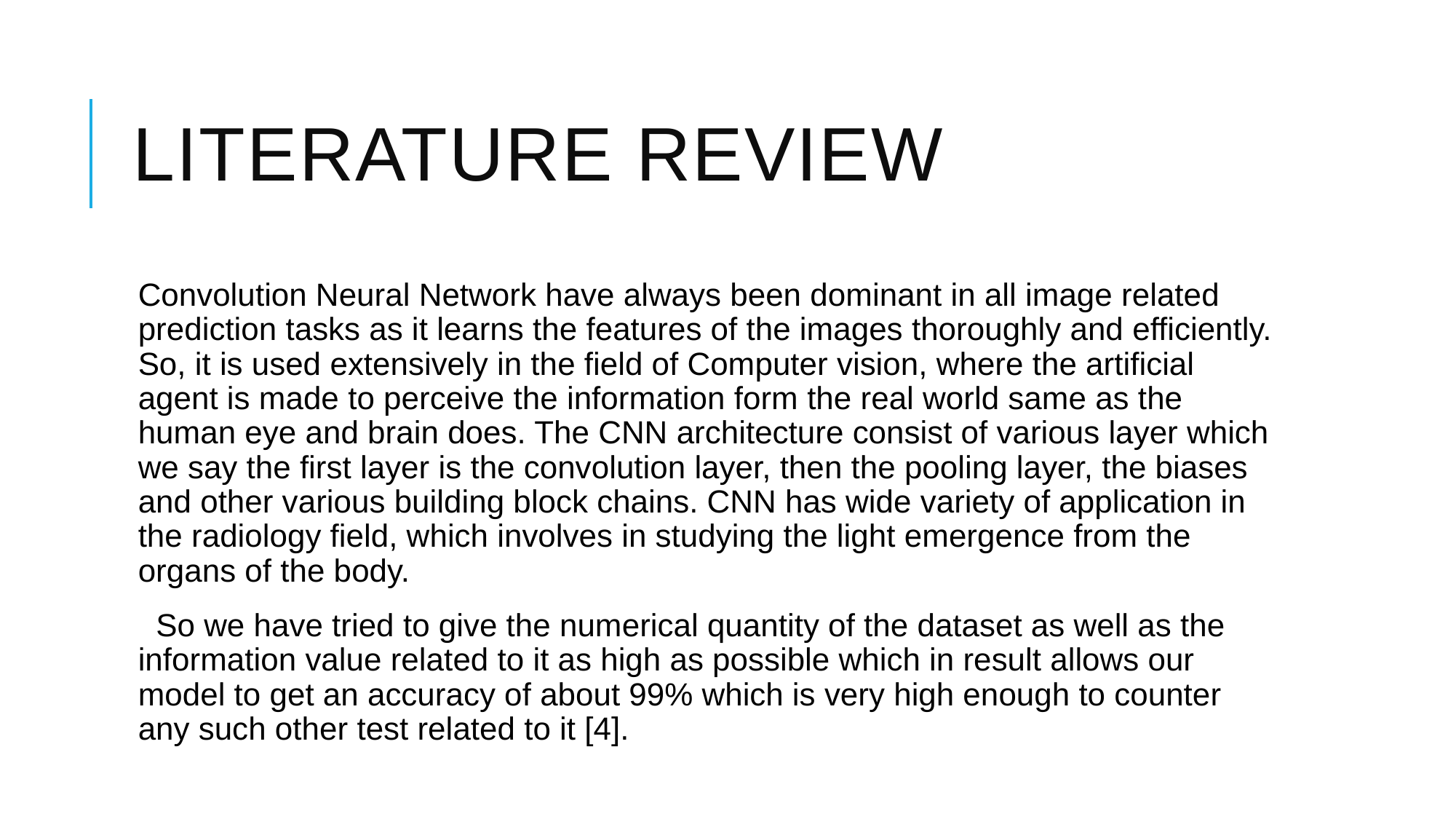

# LITERATURE REVIEW
Convolution Neural Network have always been dominant in all image related prediction tasks as it learns the features of the images thoroughly and efficiently. So, it is used extensively in the field of Computer vision, where the artificial agent is made to perceive the information form the real world same as the human eye and brain does. The CNN architecture consist of various layer which we say the first layer is the convolution layer, then the pooling layer, the biases and other various building block chains. CNN has wide variety of application in the radiology field, which involves in studying the light emergence from the organs of the body.
  So we have tried to give the numerical quantity of the dataset as well as the information value related to it as high as possible which in result allows our model to get an accuracy of about 99% which is very high enough to counter any such other test related to it [4].